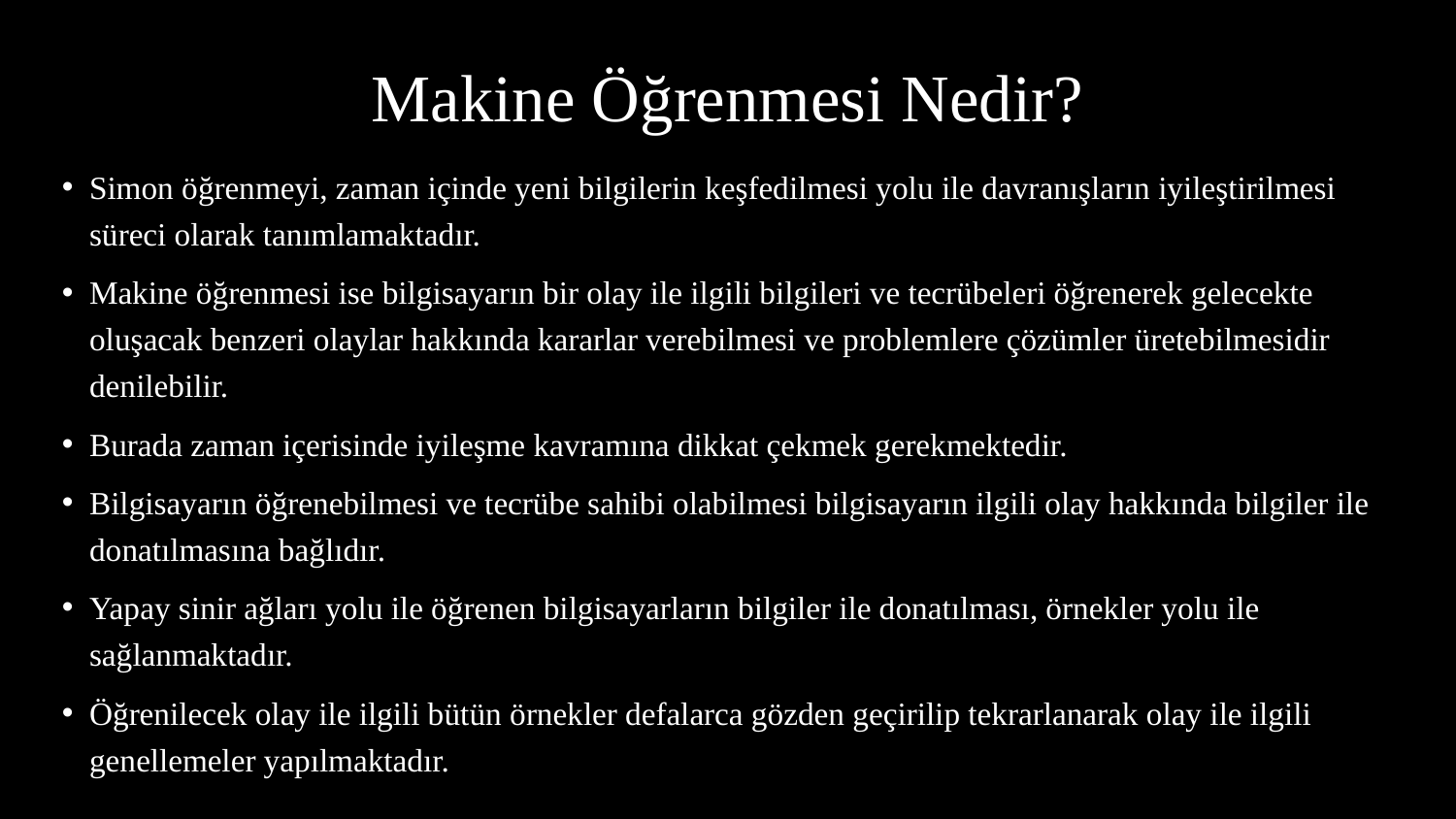

# Makine Öğrenmesi Nedir?
Simon öğrenmeyi, zaman içinde yeni bilgilerin keşfedilmesi yolu ile davranışların iyileştirilmesi süreci olarak tanımlamaktadır.
Makine öğrenmesi ise bilgisayarın bir olay ile ilgili bilgileri ve tecrübeleri öğrenerek gelecekte oluşacak benzeri olaylar hakkında kararlar verebilmesi ve problemlere çözümler üretebilmesidir denilebilir.
Burada zaman içerisinde iyileşme kavramına dikkat çekmek gerekmektedir.
Bilgisayarın öğrenebilmesi ve tecrübe sahibi olabilmesi bilgisayarın ilgili olay hakkında bilgiler ile donatılmasına bağlıdır.
Yapay sinir ağları yolu ile öğrenen bilgisayarların bilgiler ile donatılması, örnekler yolu ile sağlanmaktadır.
Öğrenilecek olay ile ilgili bütün örnekler defalarca gözden geçirilip tekrarlanarak olay ile ilgili genellemeler yapılmaktadır.